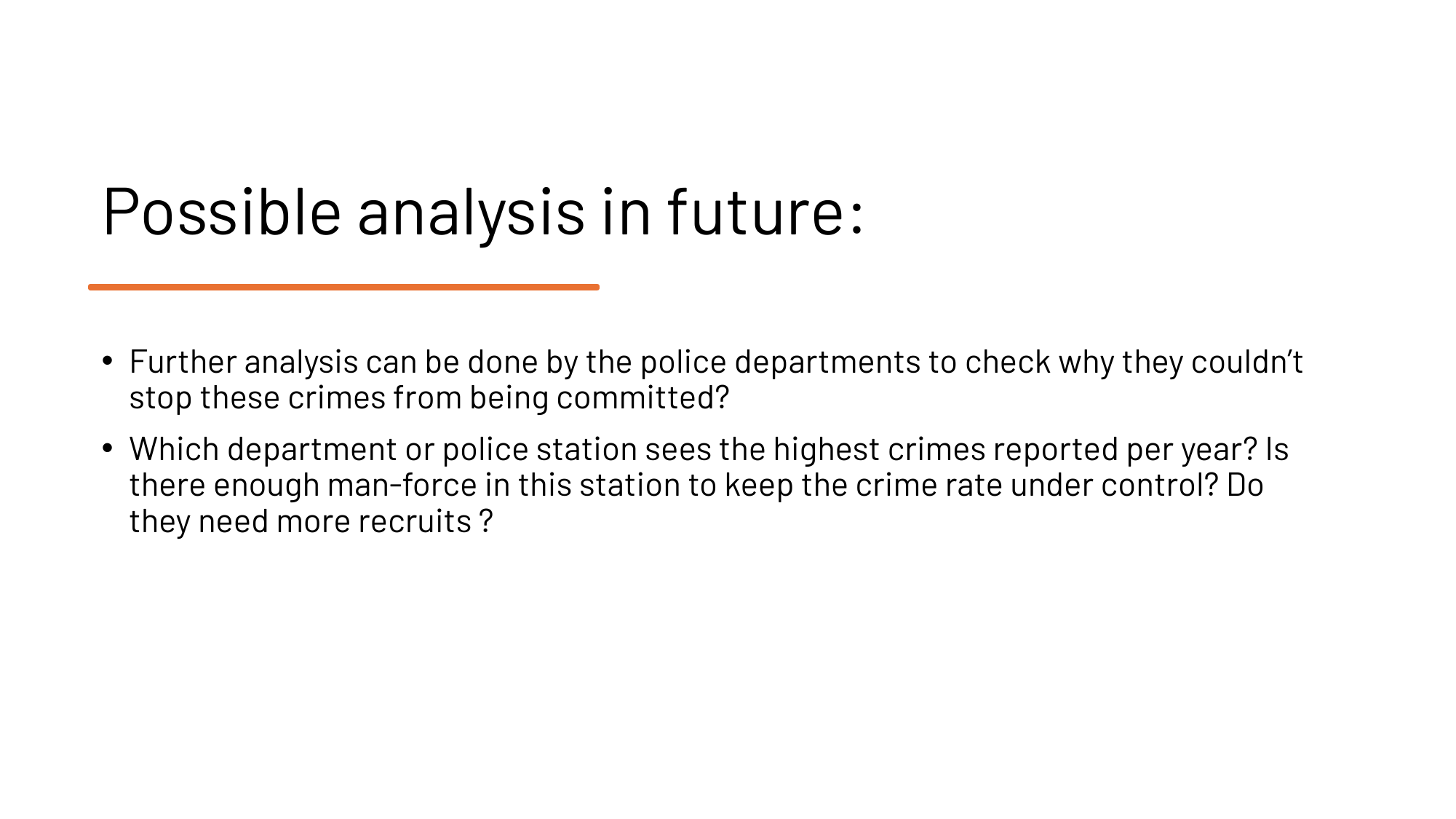

# Possible analysis in future:

Further analysis can be done by the police departments to check why they couldn’t stop these crimes from being committed?
Which department or police station sees the highest crimes reported per year? Is there enough man-force in this station to keep the crime rate under control? Do they need more recruits ?